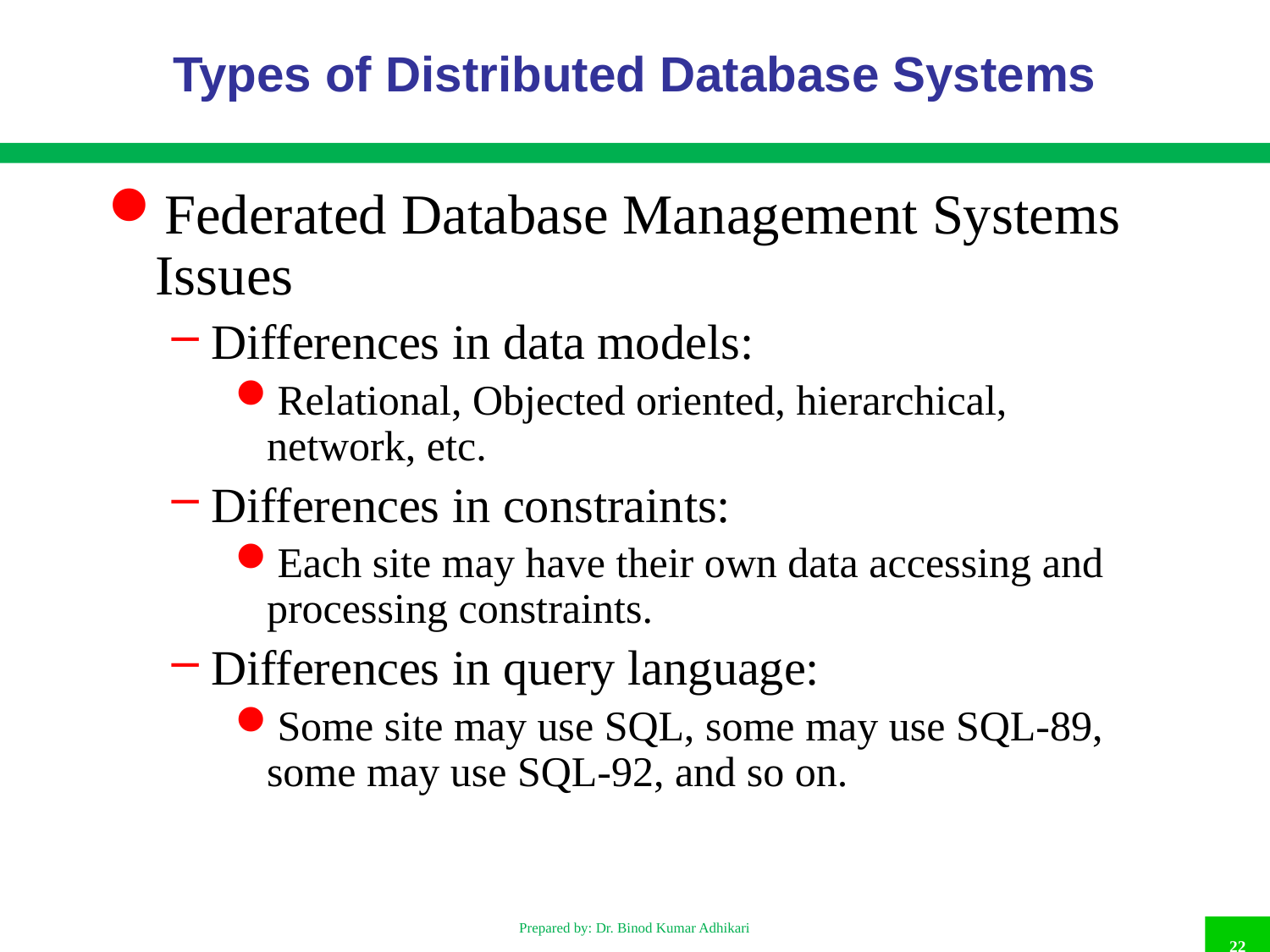

# Types of Distributed Database Systems
Federated Database Management Systems Issues
Differences in data models:
Relational, Objected oriented, hierarchical, network, etc.
Differences in constraints:
Each site may have their own data accessing and processing constraints.
Differences in query language:
Some site may use SQL, some may use SQL-89, some may use SQL-92, and so on.
Prepared by: Dr. Binod Kumar Adhikari
22